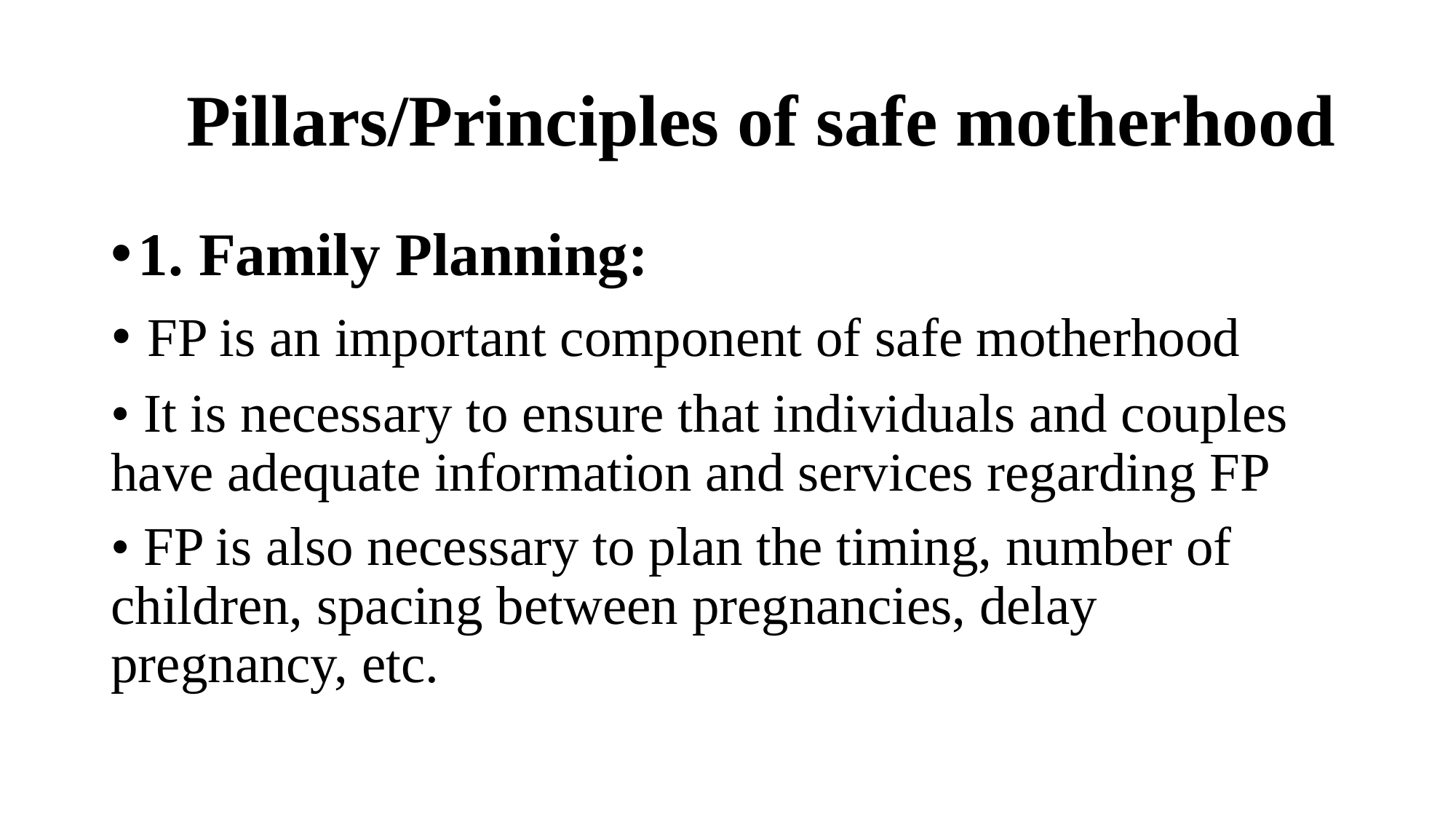

# Pillars/Principles of safe motherhood
1. Family Planning:
• FP is an important component of safe motherhood
• It is necessary to ensure that individuals and couples have adequate information and services regarding FP
• FP is also necessary to plan the timing, number of children, spacing between pregnancies, delay pregnancy, etc.